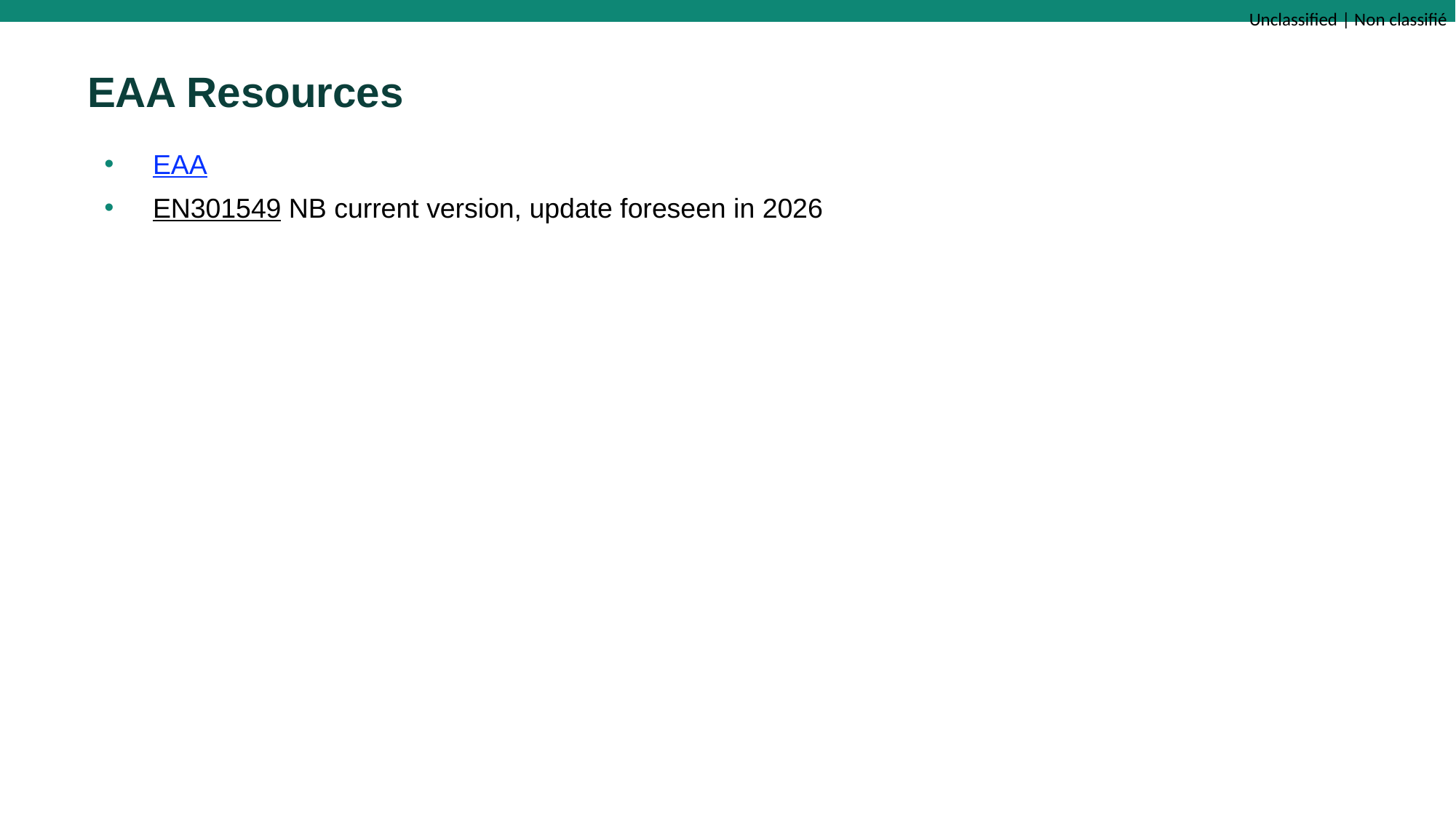

# EAA Resources
EAA
EN301549 NB current version, update foreseen in 2026